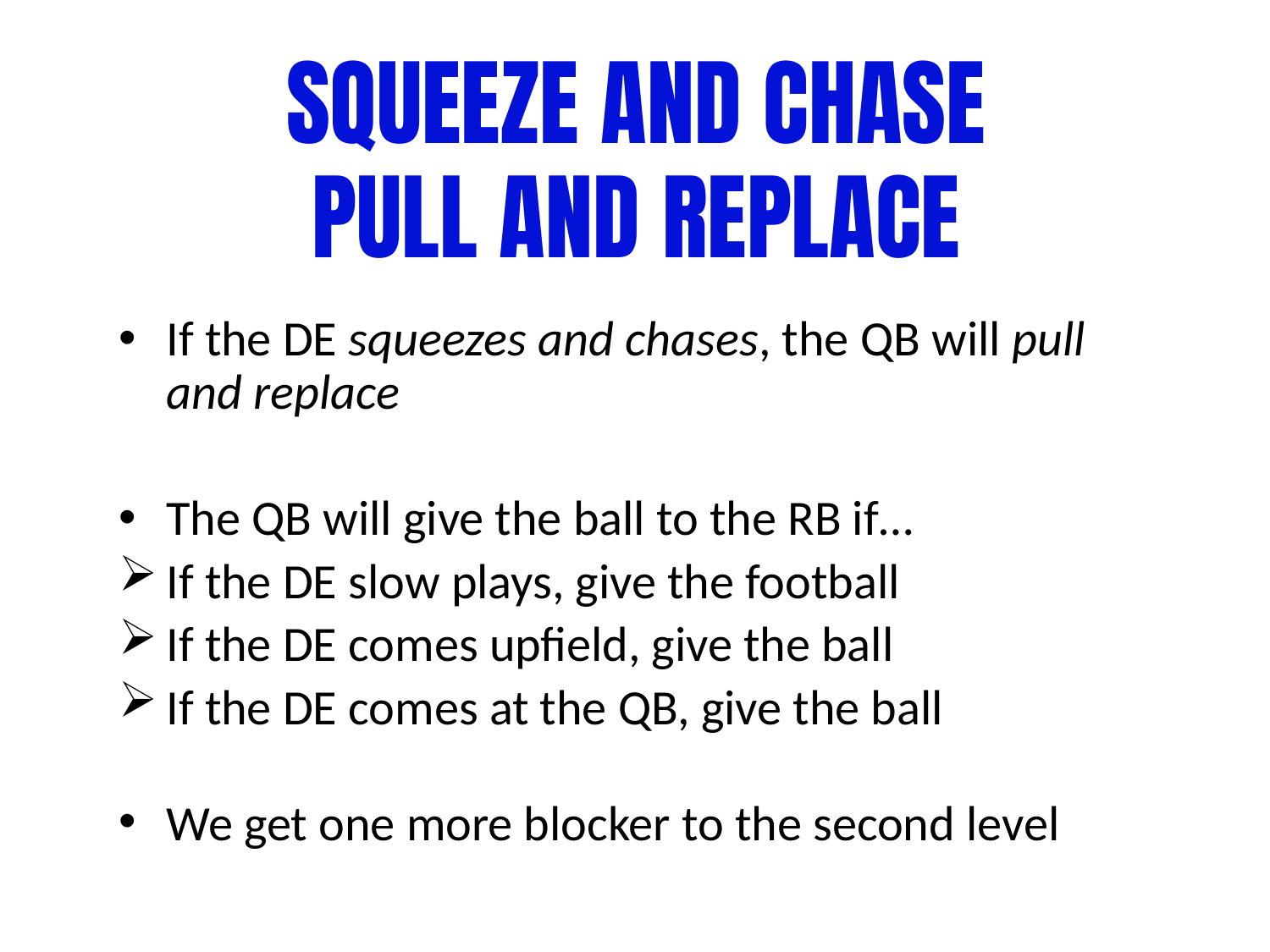

SQUEEZE AND CHASE
PULL AND REPLACE
If the DE squeezes and chases, the QB will pull and replace

The QB will give the ball to the RB if…
If the DE slow plays, give the football
If the DE comes upfield, give the ball
If the DE comes at the QB, give the ball

We get one more blocker to the second level